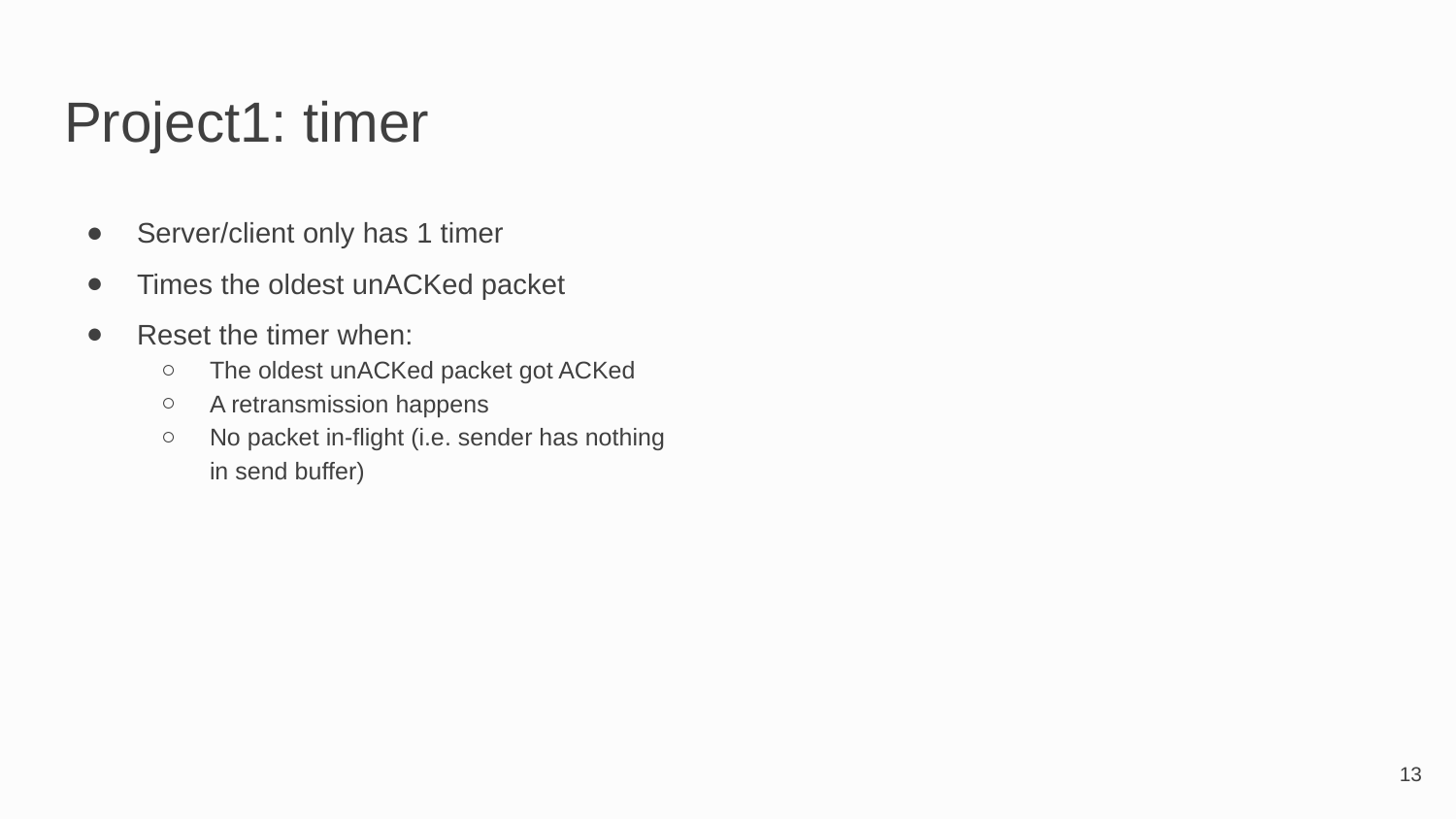

# Project1: timer
Server/client only has 1 timer
Times the oldest unACKed packet
Reset the timer when:
The oldest unACKed packet got ACKed
A retransmission happens
No packet in-flight (i.e. sender has nothing in send buffer)

13